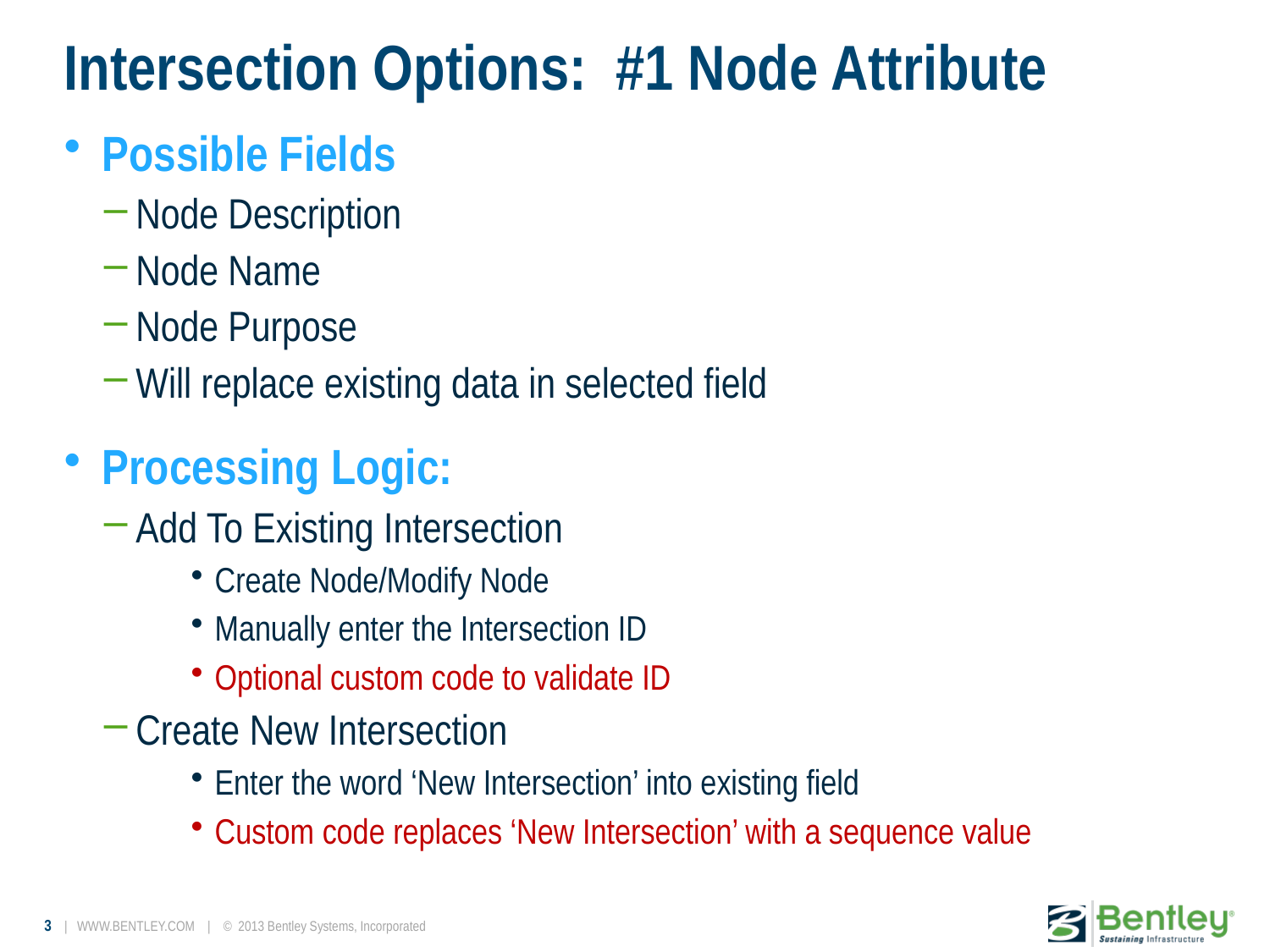

# Intersection Options:  #1 Node Attribute
Possible Fields
Node Description
Node Name
Node Purpose
Will replace existing data in selected field
Processing Logic:
Add To Existing Intersection
Create Node/Modify Node
Manually enter the Intersection ID
Optional custom code to validate ID
Create New Intersection
Enter the word ‘New Intersection’ into existing field
Custom code replaces ‘New Intersection’ with a sequence value